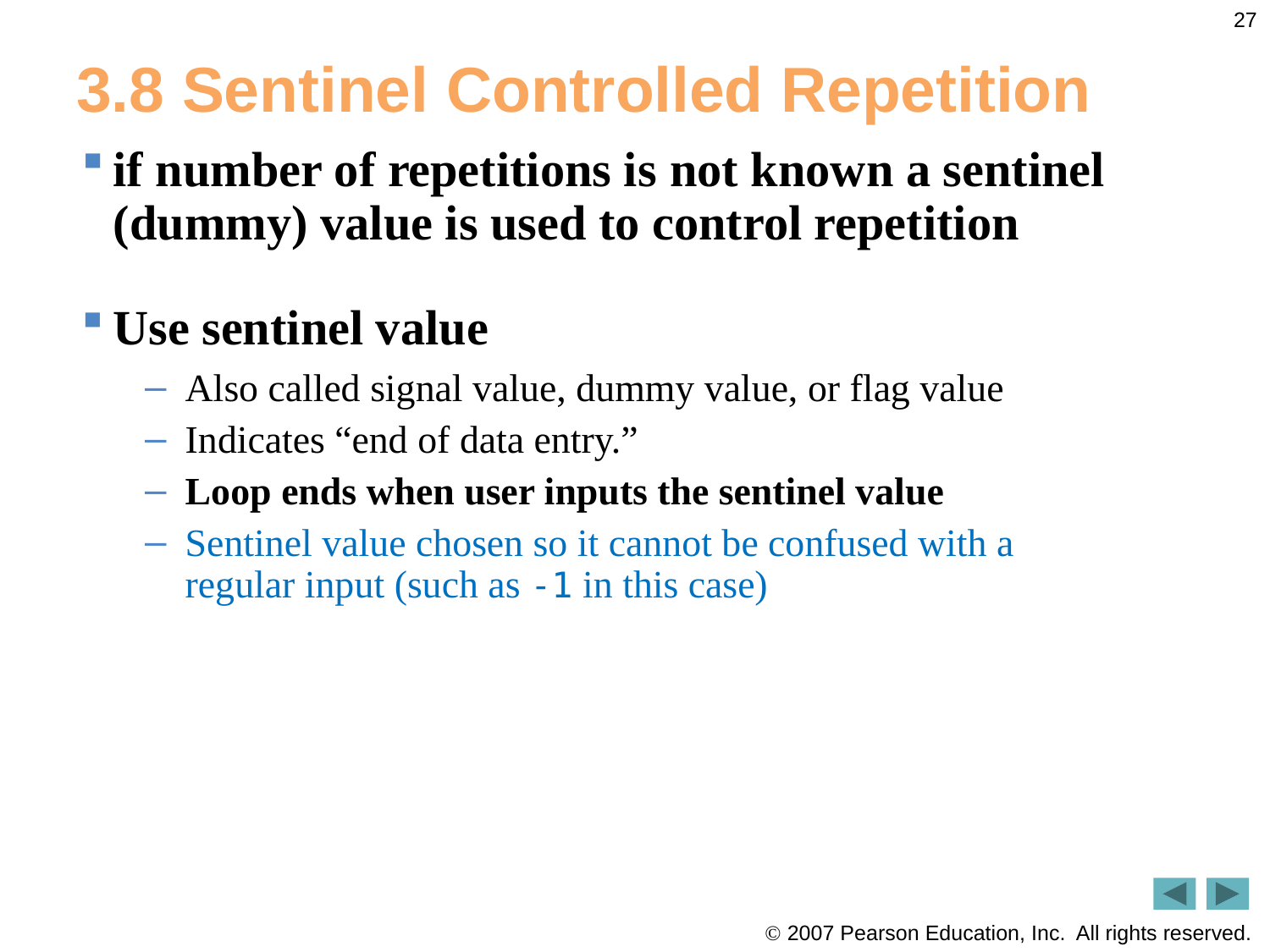

27
# 3.8 Sentinel Controlled Repetition
if number of repetitions is not known a sentinel (dummy) value is used to control repetition
Use sentinel value
Also called signal value, dummy value, or flag value
Indicates “end of data entry.”
Loop ends when user inputs the sentinel value
Sentinel value chosen so it cannot be confused with a regular input (such as -1 in this case)